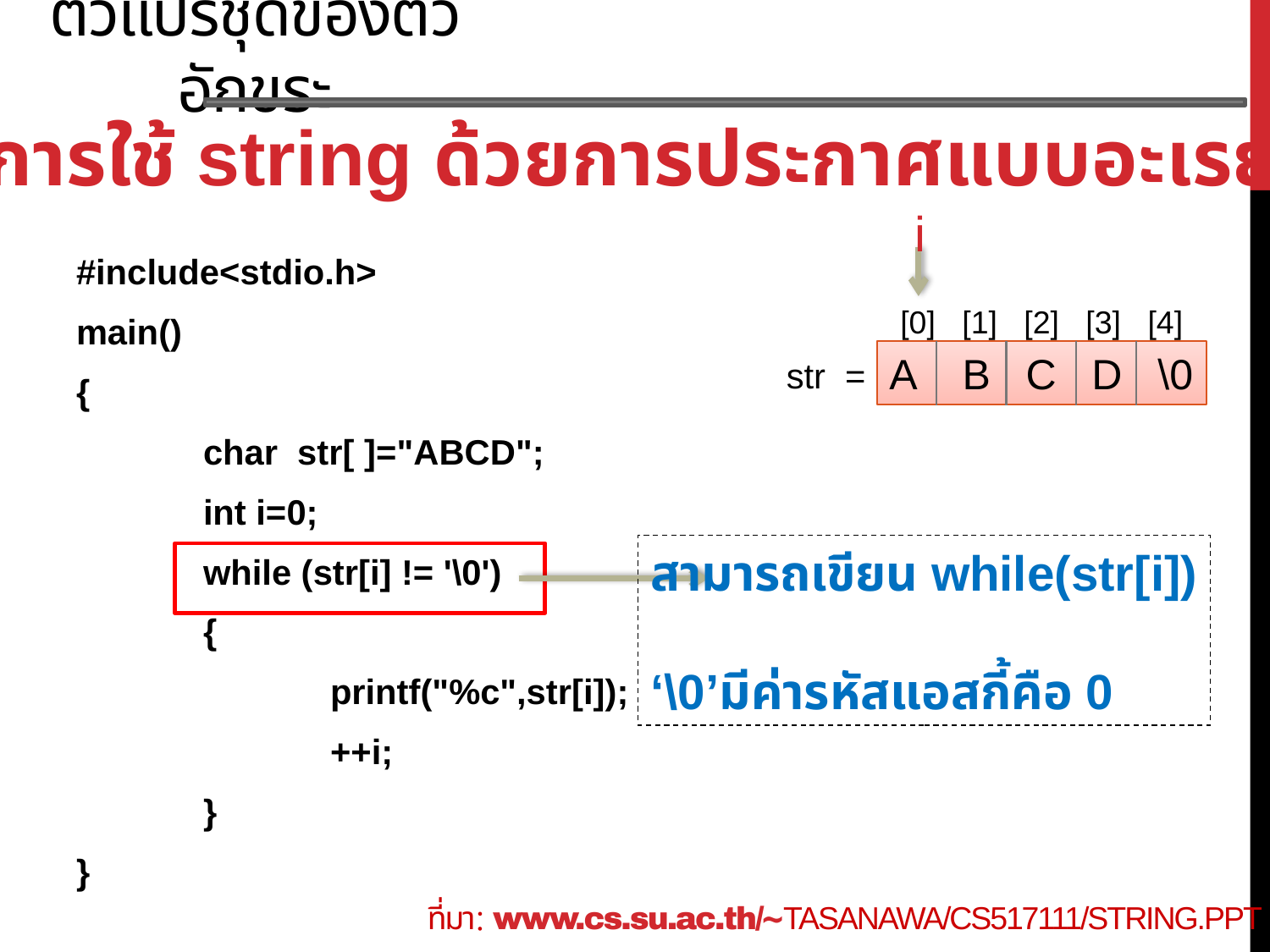

ตัวแปรชุดของตัวอักขระ

การใช้ string ด้วยการประกาศแบบอะเรย์ char
i
#include<stdio.h>
main()
{
	char  str[ ]="ABCD";
 	int i=0;
 	while (str[i] != '\0')
	{
		printf("%c",str[i]);
		++i;
	}
}
[0]   [1]   [2]   [3]   [4]
A    B   C   D   \0
str  =
สามารถเขียน while(str[i])

‘\0’มีค่ารหัสแอสกี้คือ 0

ที่มา: www.cs.su.ac.th/~tasanawa/cs517111/string.ppt